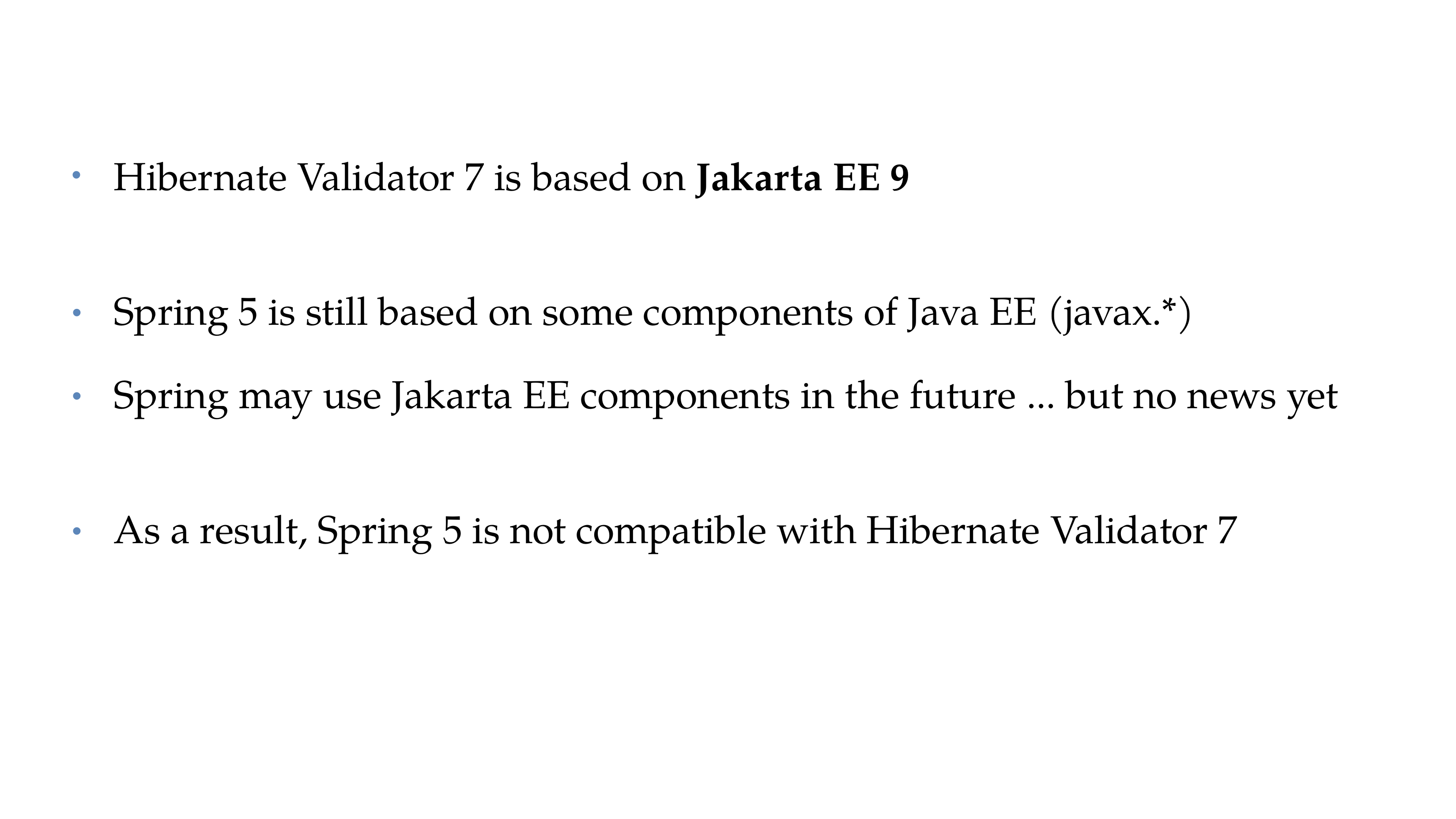

Hibernate Validator 7 is based on Jakarta EE 9
Spring 5 is still based on some components of Java EE (javax.*)
•
Spring may use Jakarta EE components in the future ... but no news yet
•
As a result, Spring 5 is not compatible with Hibernate Validator 7
•